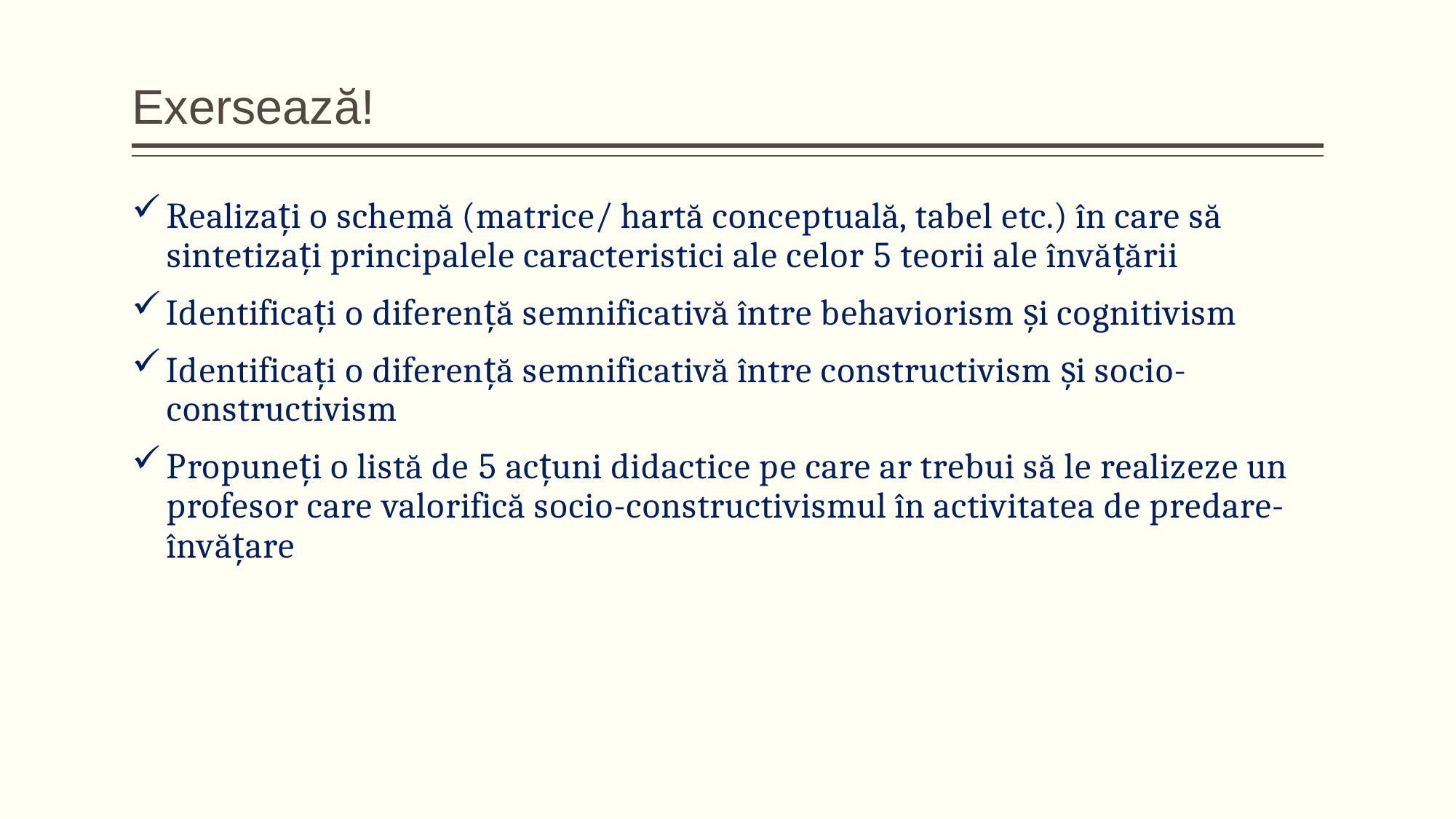

# Exersează!
Realizați o schemă (matrice/ hartă conceptuală, tabel etc.) în care să sintetizați principalele caracteristici ale celor 5 teorii ale învățării
Identificați o diferență semnificativă între behaviorism și cognitivism
Identificați o diferență semnificativă între constructivism și socio-constructivism
Propuneți o listă de 5 acțuni didactice pe care ar trebui să le realizeze un profesor care valorifică socio-constructivismul în activitatea de predare-învățare